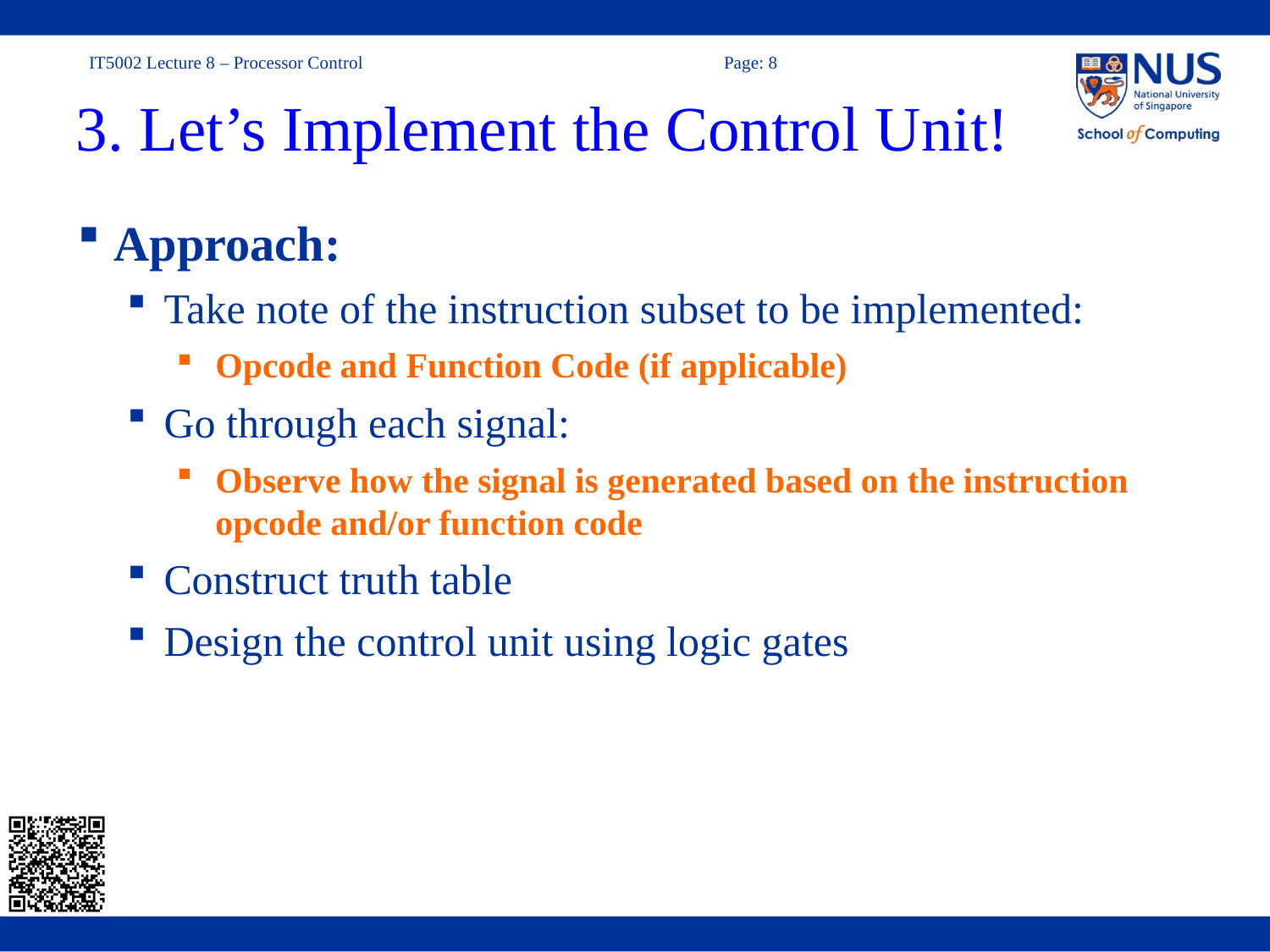

Aaron Tan, NUS
8
3. Let’s Implement the Control Unit!
Approach:
Take note of the instruction subset to be implemented:
Opcode and Function Code (if applicable)
Go through each signal:
Observe how the signal is generated based on the instruction opcode and/or function code
Construct truth table
Design the control unit using logic gates

Lecture #12: The Processor: Control